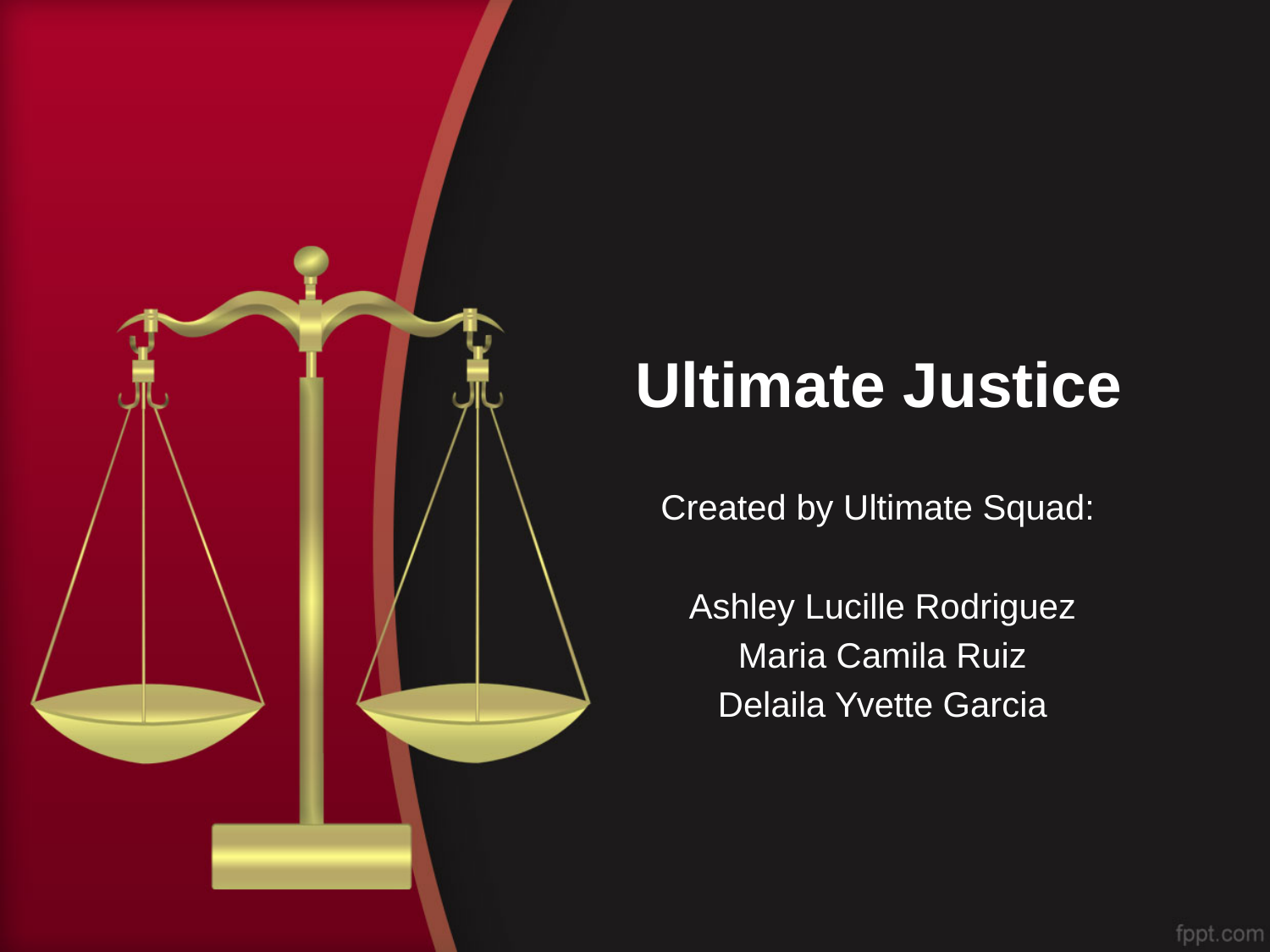

# Ultimate Justice
Created by Ultimate Squad:

Ashley Lucille Rodriguez
Maria Camila Ruiz
Delaila Yvette Garcia